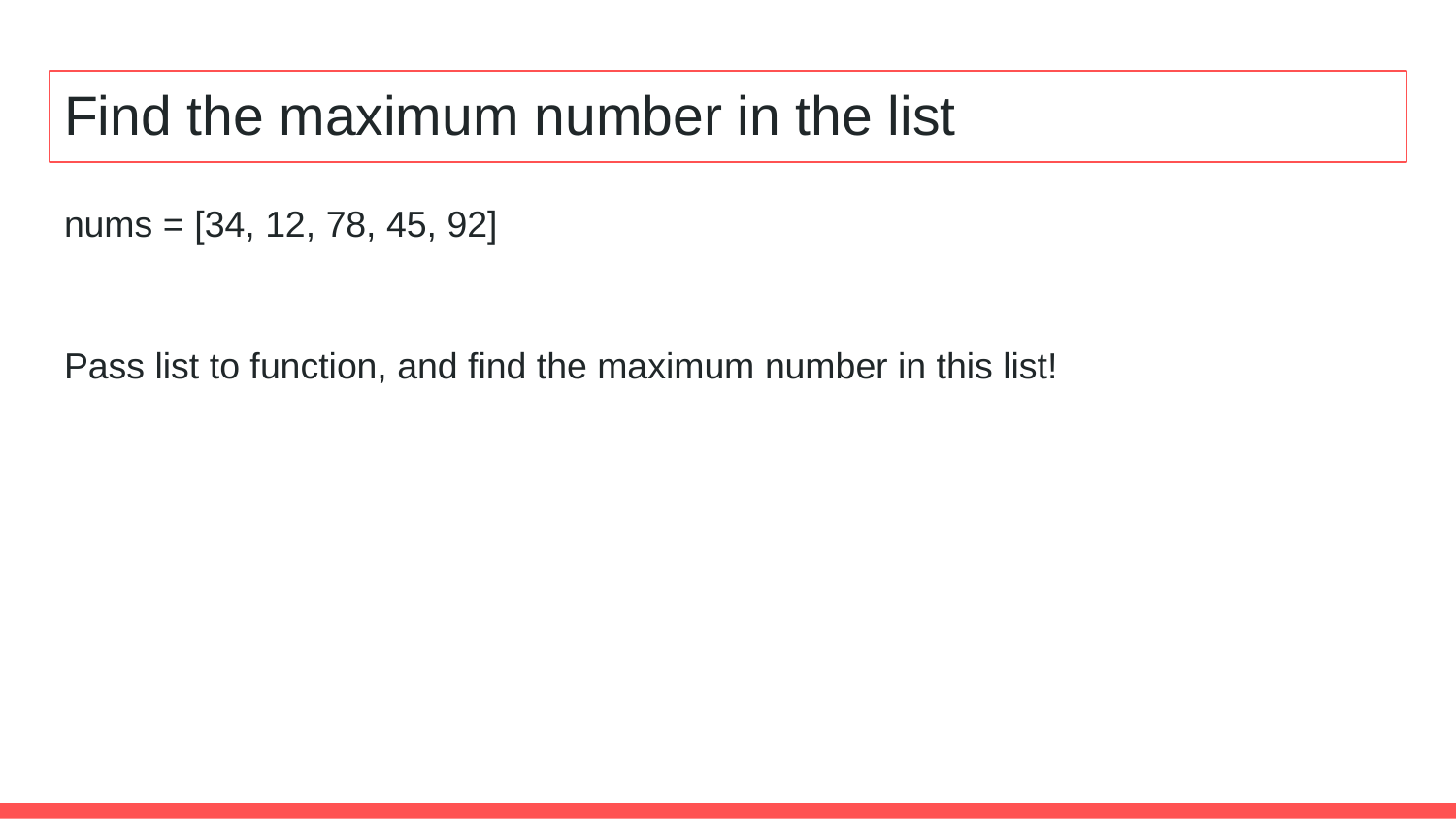

# Find the maximum number in the list
nums = [34, 12, 78, 45, 92]

Pass list to function, and find the maximum number in this list!